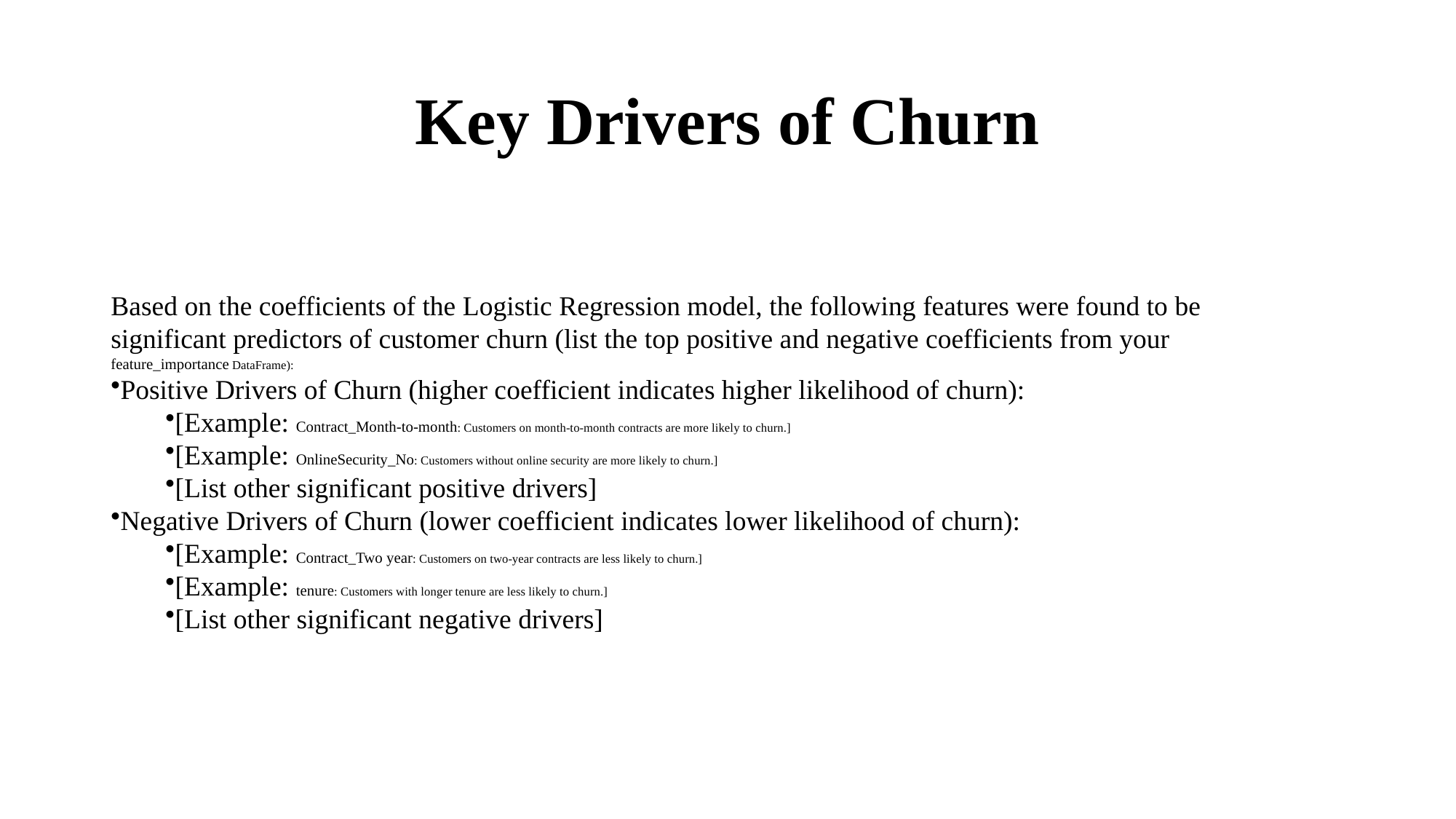

# Key Drivers of Churn
Based on the coefficients of the Logistic Regression model, the following features were found to be
significant predictors of customer churn (list the top positive and negative coefficients from your
feature_importance DataFrame):
Positive Drivers of Churn (higher coefficient indicates higher likelihood of churn):
[Example: Contract_Month-to-month: Customers on month-to-month contracts are more likely to churn.]
[Example: OnlineSecurity_No: Customers without online security are more likely to churn.]
[List other significant positive drivers]
Negative Drivers of Churn (lower coefficient indicates lower likelihood of churn):
[Example: Contract_Two year: Customers on two-year contracts are less likely to churn.]
[Example: tenure: Customers with longer tenure are less likely to churn.]
[List other significant negative drivers]